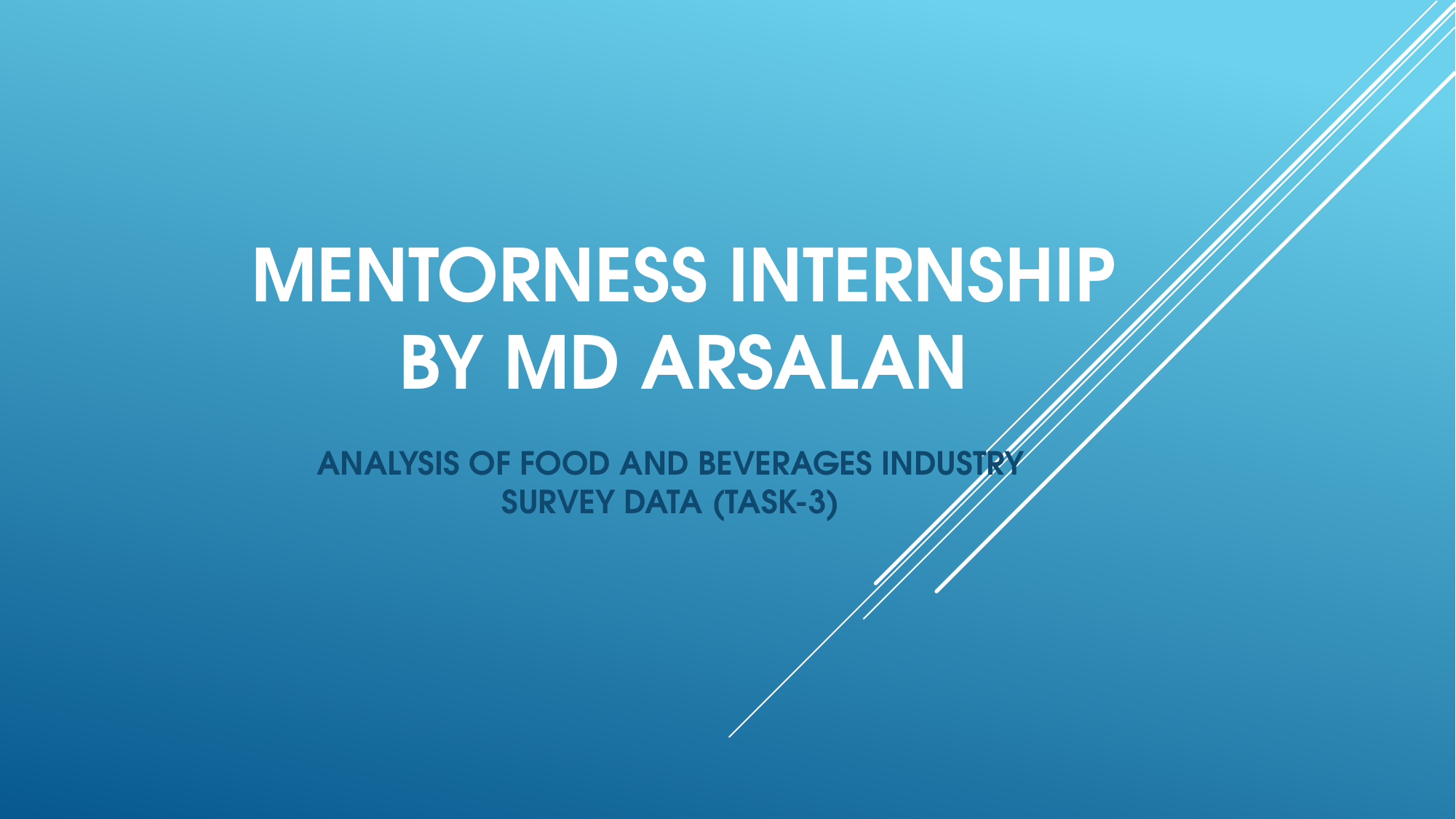

# MENTORNESS INTERNSHIP BY MD ARSALAN
ANALYSIS OF FOOD AND BEVERAGES INDUSTRY SURVEY DATA (TASK-3)